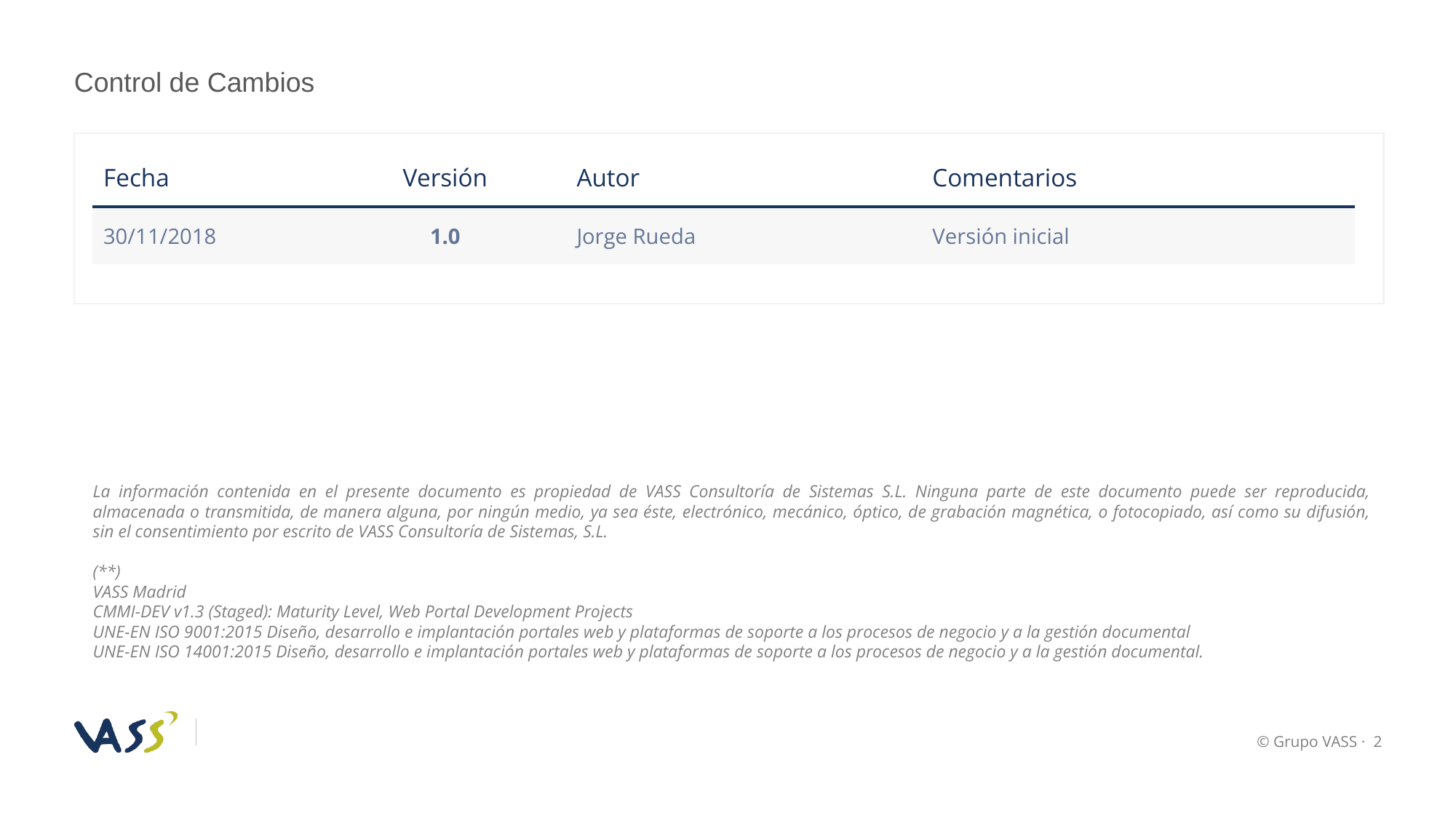

Control de Cambios

| Fecha | Versión | Autor | Comentarios |
| --- | --- | --- | --- |
| 30/11/2018 | 1.0 | Jorge Rueda | Versión inicial |
La información contenida en el presente documento es propiedad de VASS Consultoría de Sistemas S.L. Ninguna parte de este documento puede ser reproducida, almacenada o transmitida, de manera alguna, por ningún medio, ya sea éste, electrónico, mecánico, óptico, de grabación magnética, o fotocopiado, así como su difusión, sin el consentimiento por escrito de VASS Consultoría de Sistemas, S.L.

(**)
VASS Madrid
CMMI-DEV v1.3 (Staged): Maturity Level, Web Portal Development Projects
UNE-EN ISO 9001:2015 Diseño, desarrollo e implantación portales web y plataformas de soporte a los procesos de negocio y a la gestión documental
UNE-EN ISO 14001:2015 Diseño, desarrollo e implantación portales web y plataformas de soporte a los procesos de negocio y a la gestión documental.